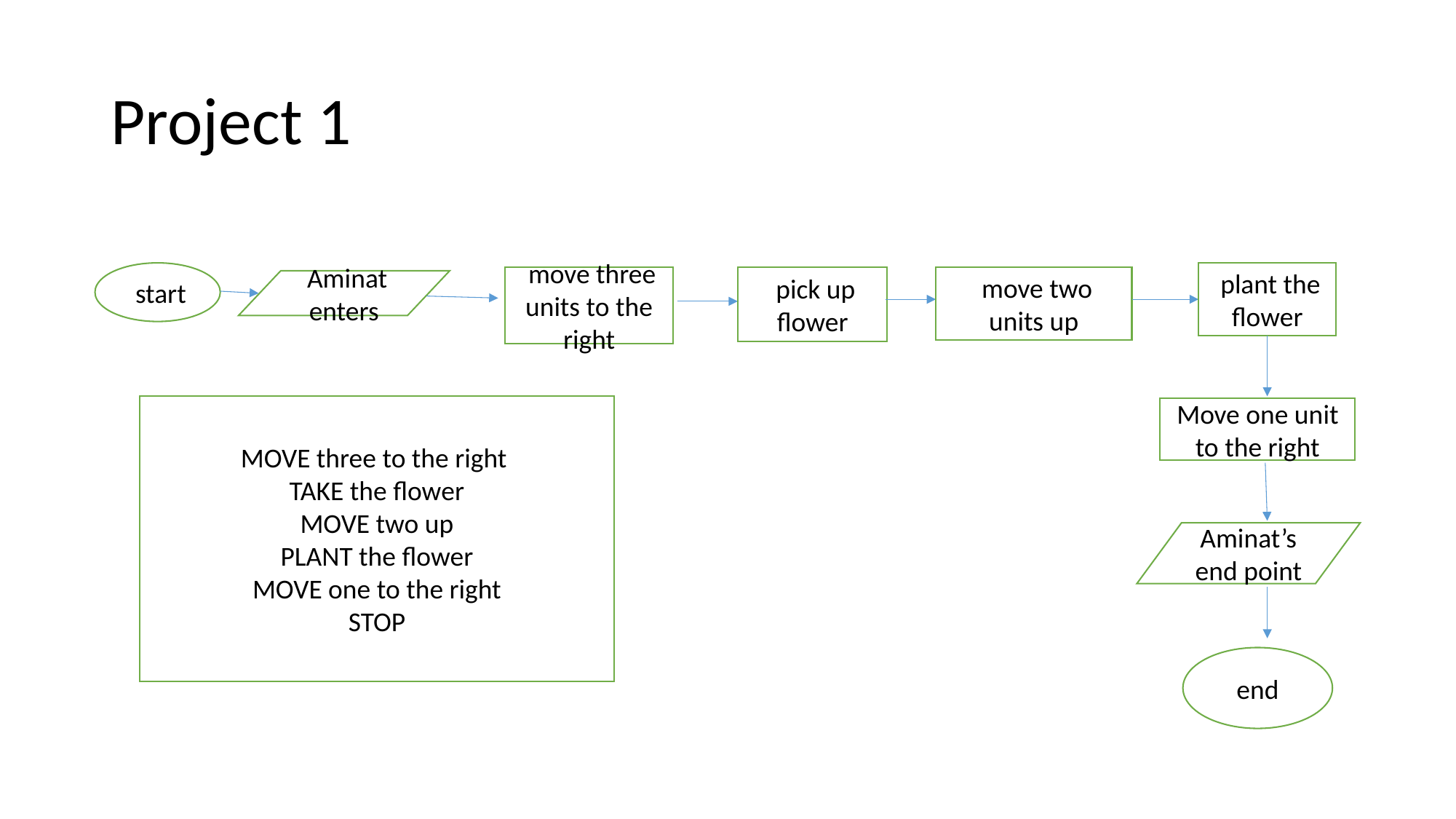

# Project 1

 start
 plant the flower
 move three units to the right
 pick up flower
 move two units up
 Aminat enters
MOVE three to the right
TAKE the flower
MOVE two up
PLANT the flower
MOVE one to the right
STOP
Move one unit to the right
Aminat’s end point
end